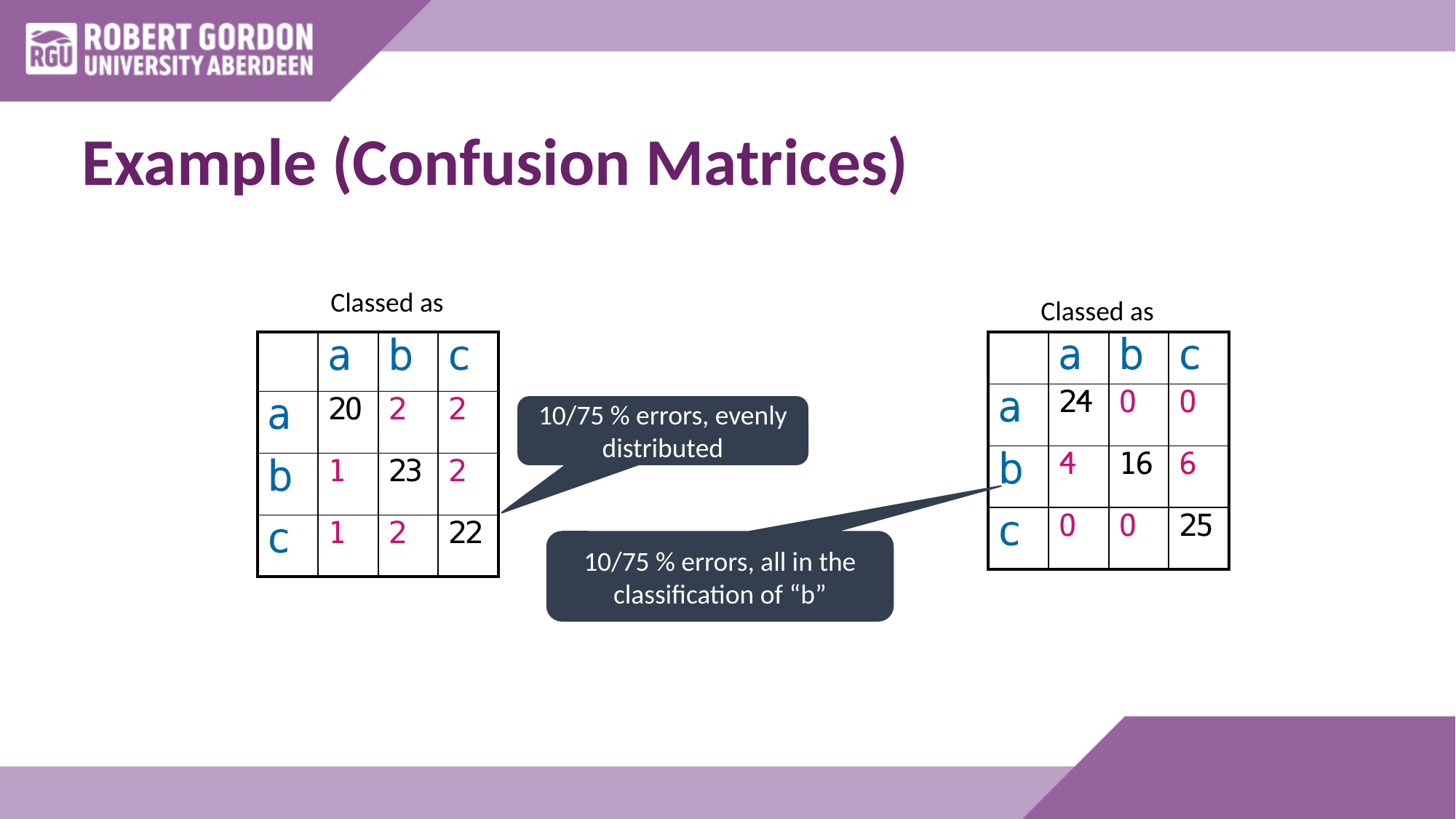

# Example (Confusion Matrices)
Classed as
Classed as
|  | a | b | c |
| --- | --- | --- | --- |
| a | 24 | 0 | 0 |
| b | 4 | 16 | 6 |
| c | 0 | 0 | 25 |
|  | a | b | c |
| --- | --- | --- | --- |
| a | 20 | 2 | 2 |
| b | 1 | 23 | 2 |
| c | 1 | 2 | 22 |
10/75 % errors, evenly distributed
10/75 % errors, all in the classification of “b”